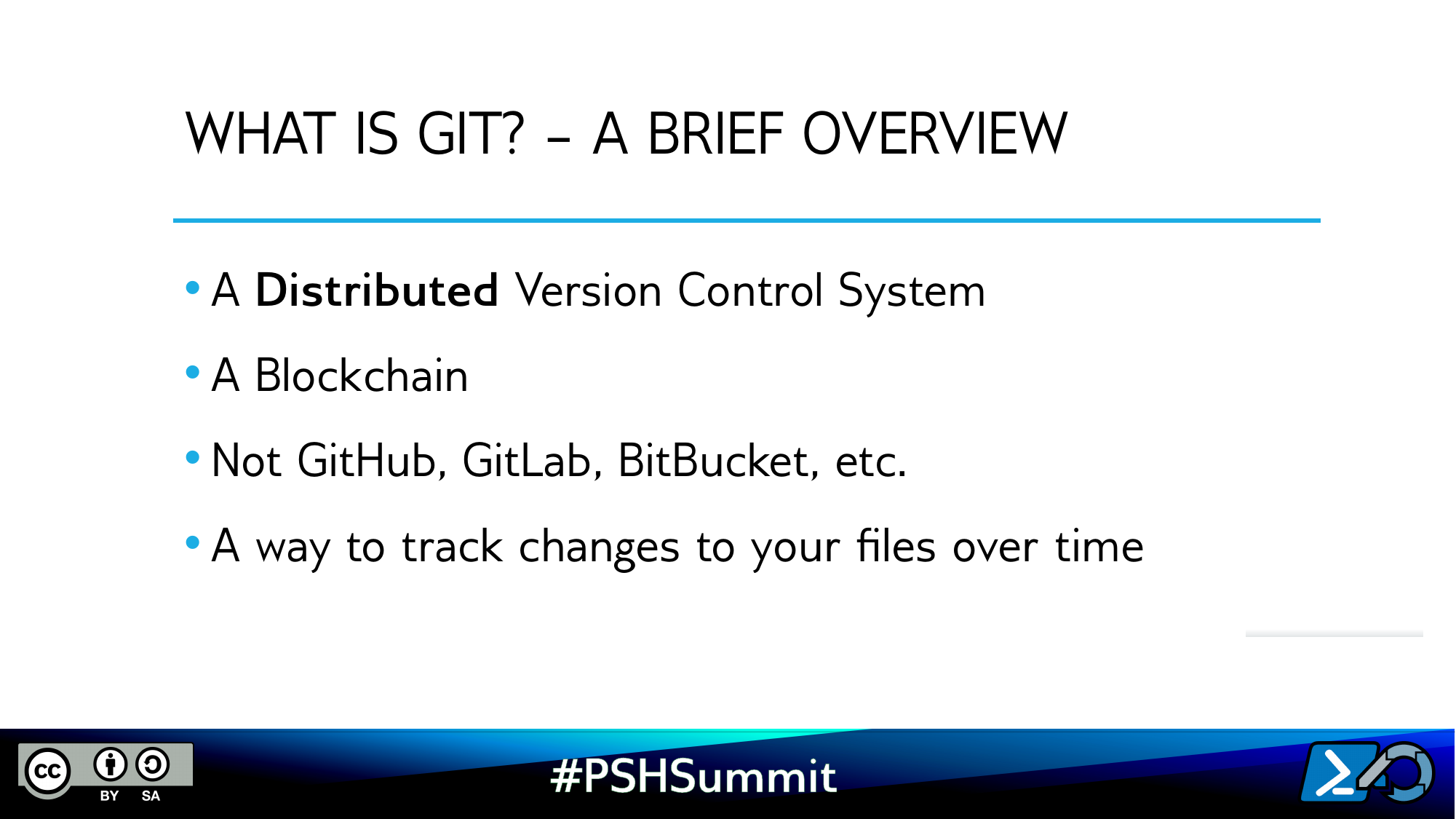

# What is Git? – a brief overview
A Distributed Version Control System
A Blockchain
Not GitHub, GitLab, BitBucket, etc.
A way to track changes to your files over time